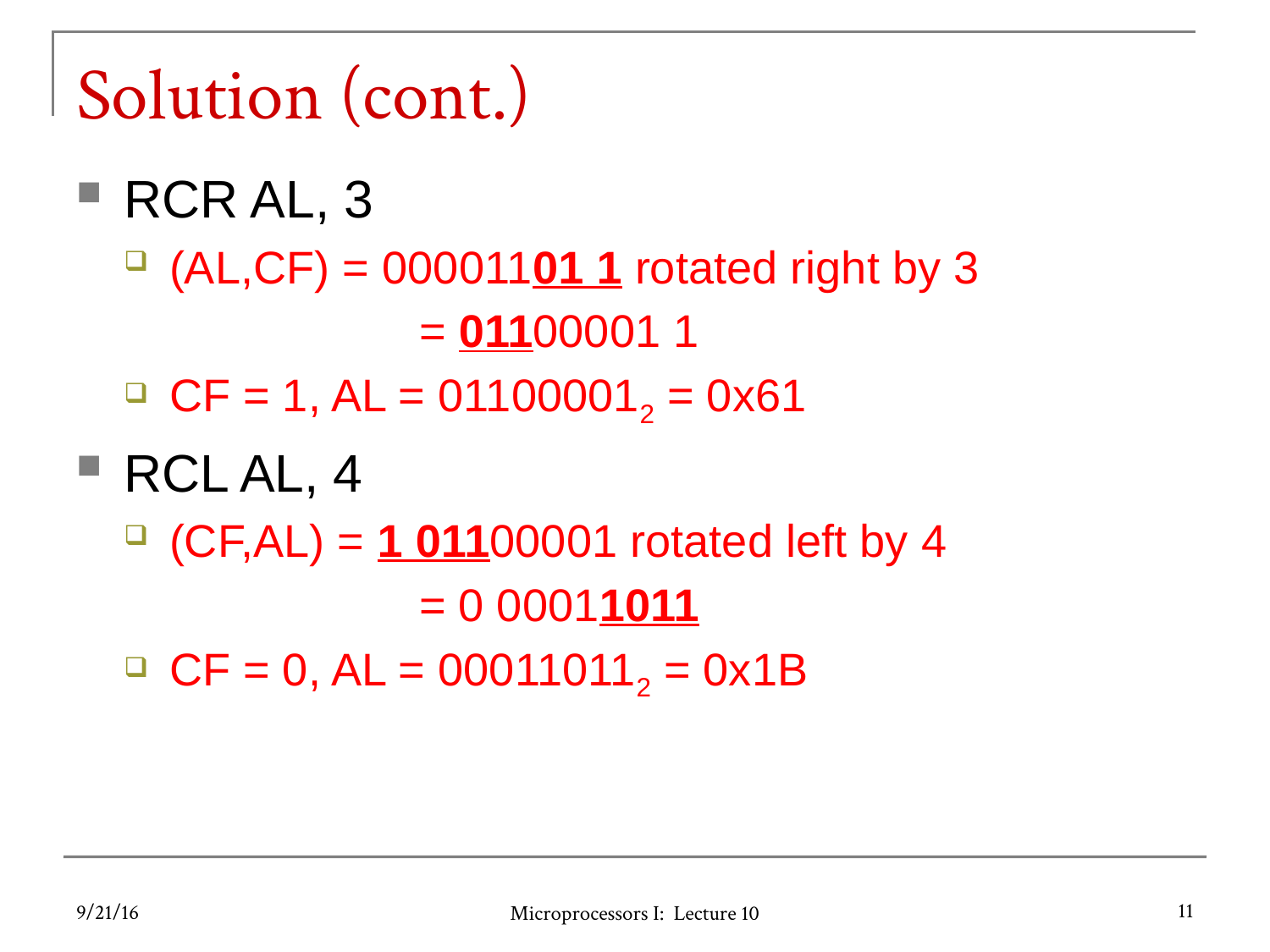

# Solution (cont.)
RCR AL, 3
(AL,CF) = 00001101 1 rotated right by 3
	            = 01100001 1
CF = 1, AL = 011000012 = 0x61
RCL AL, 4
(CF,AL) = 1 01100001 rotated left by 4
	            = 0 00011011
CF = 0, AL = 000110112 = 0x1B

9/21/16
11
Microprocessors I:  Lecture 10